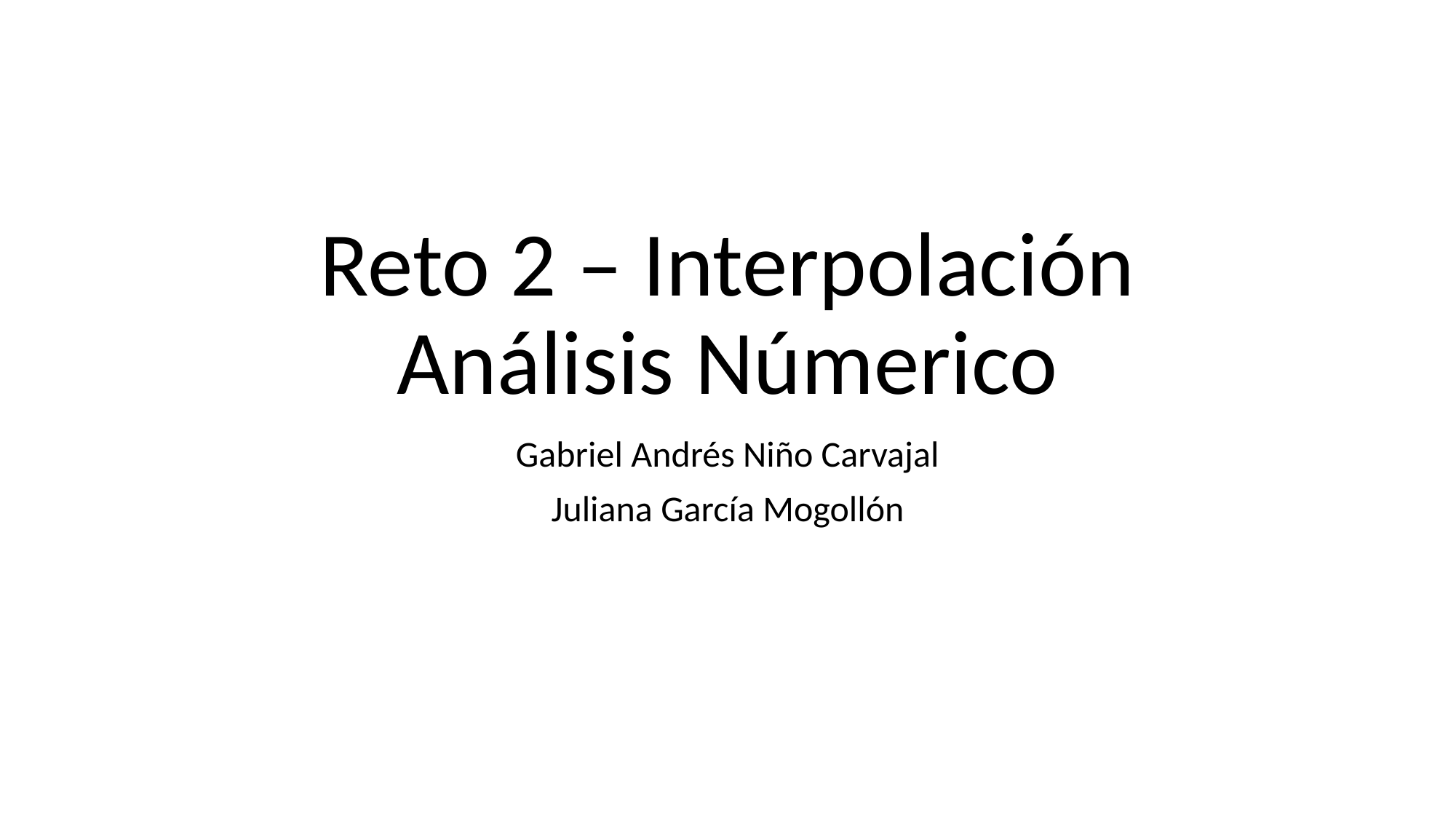

# Reto 2 – Interpolación Análisis Númerico
Gabriel Andrés Niño Carvajal
Juliana García Mogollón